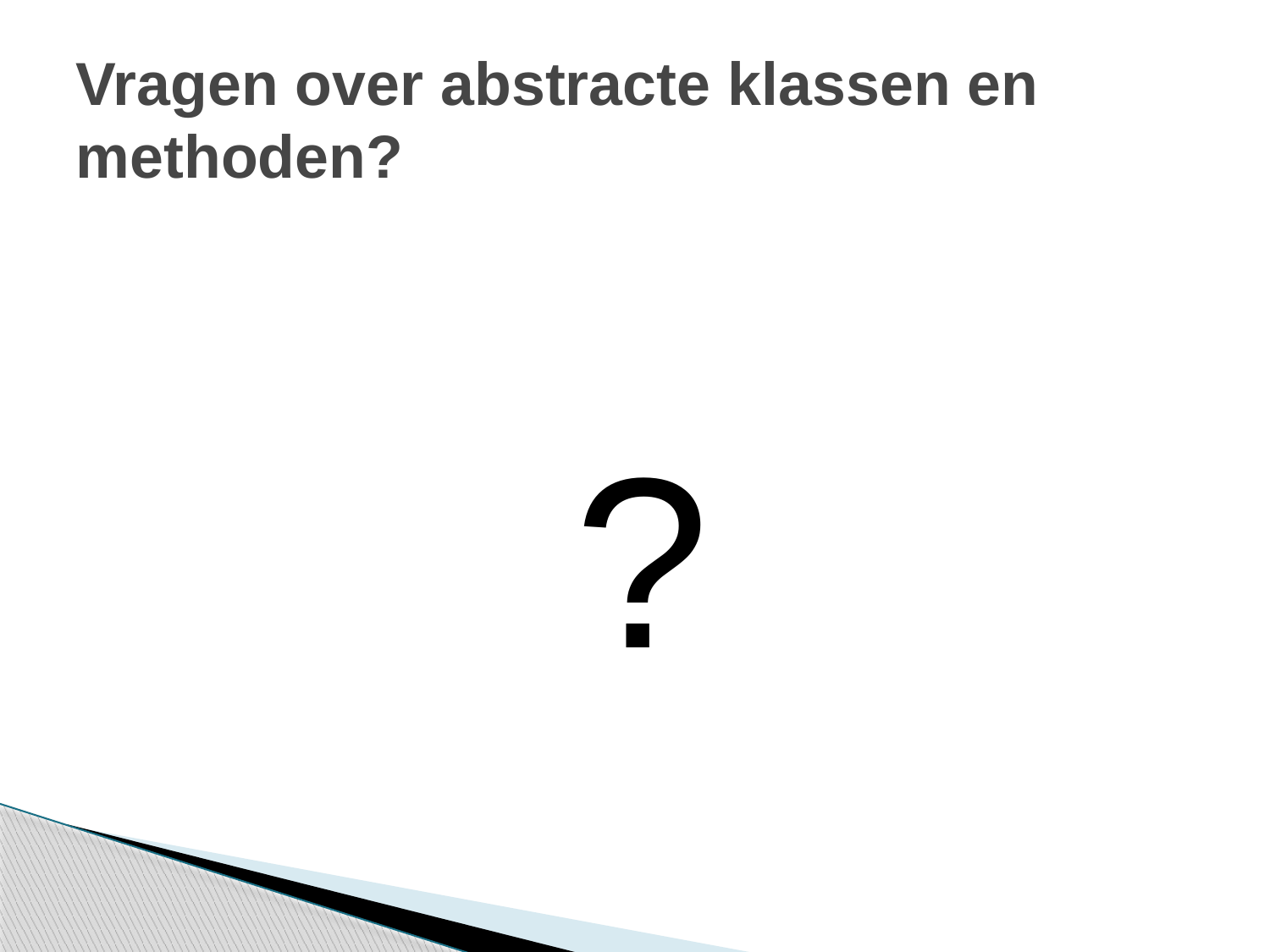

# Vragen over abstracte klassen en methoden?

?